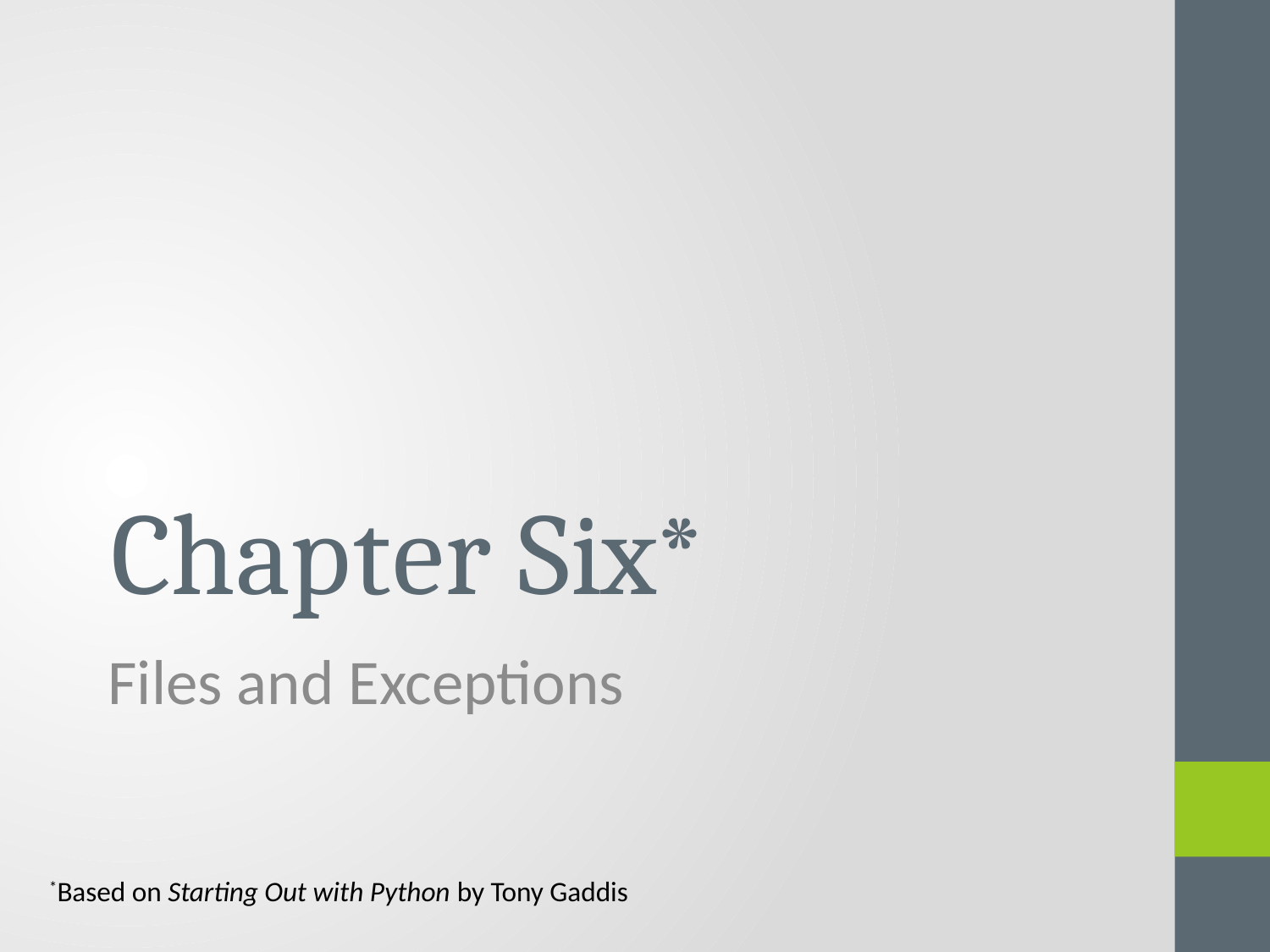

# Chapter Six*
Files and Exceptions
*Based on Starting Out with Python by Tony Gaddis